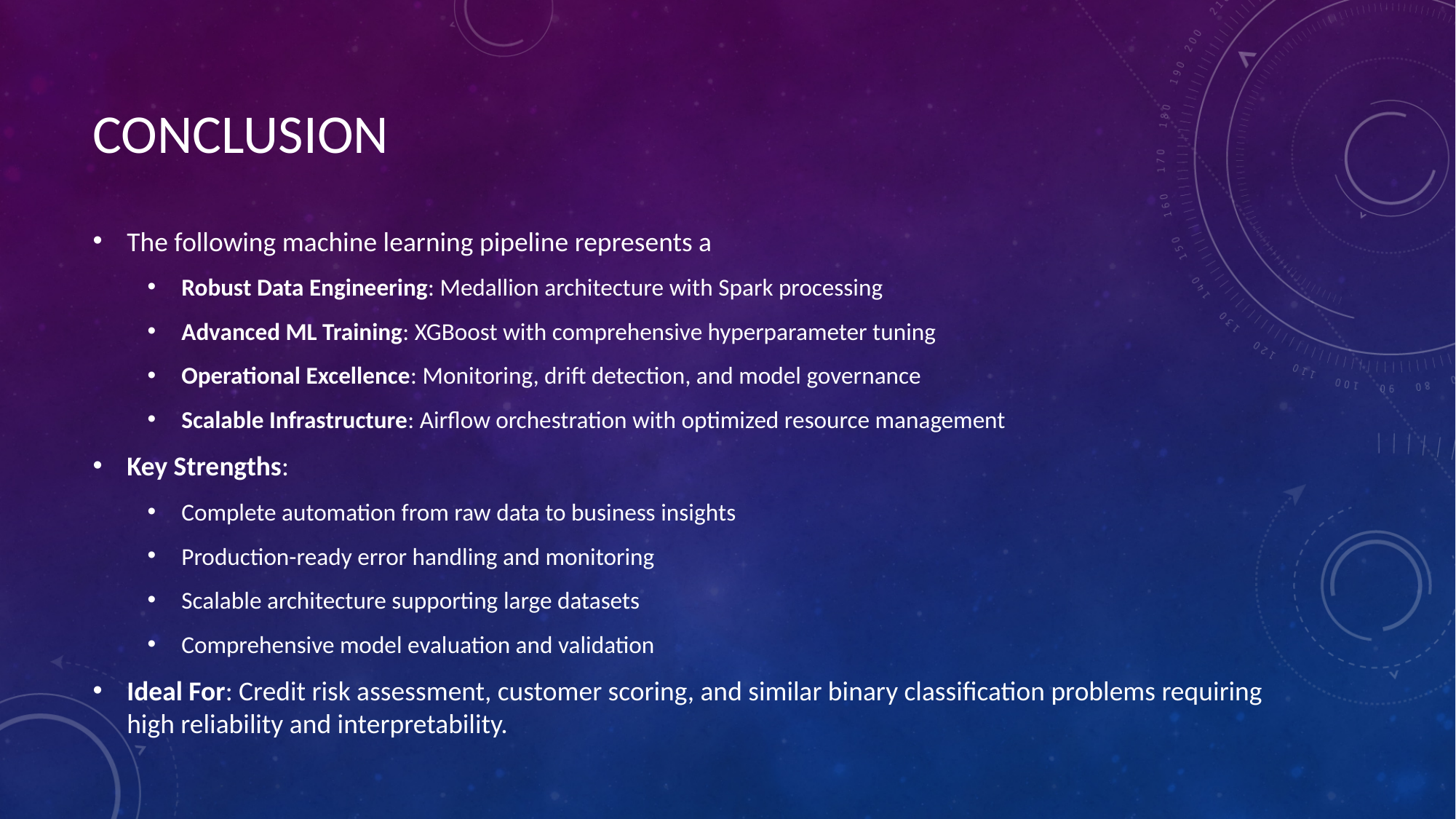

# Conclusion
The following machine learning pipeline represents a
Robust Data Engineering: Medallion architecture with Spark processing
Advanced ML Training: XGBoost with comprehensive hyperparameter tuning
Operational Excellence: Monitoring, drift detection, and model governance
Scalable Infrastructure: Airflow orchestration with optimized resource management
Key Strengths:
Complete automation from raw data to business insights
Production-ready error handling and monitoring
Scalable architecture supporting large datasets
Comprehensive model evaluation and validation
Ideal For: Credit risk assessment, customer scoring, and similar binary classification problems requiring high reliability and interpretability.